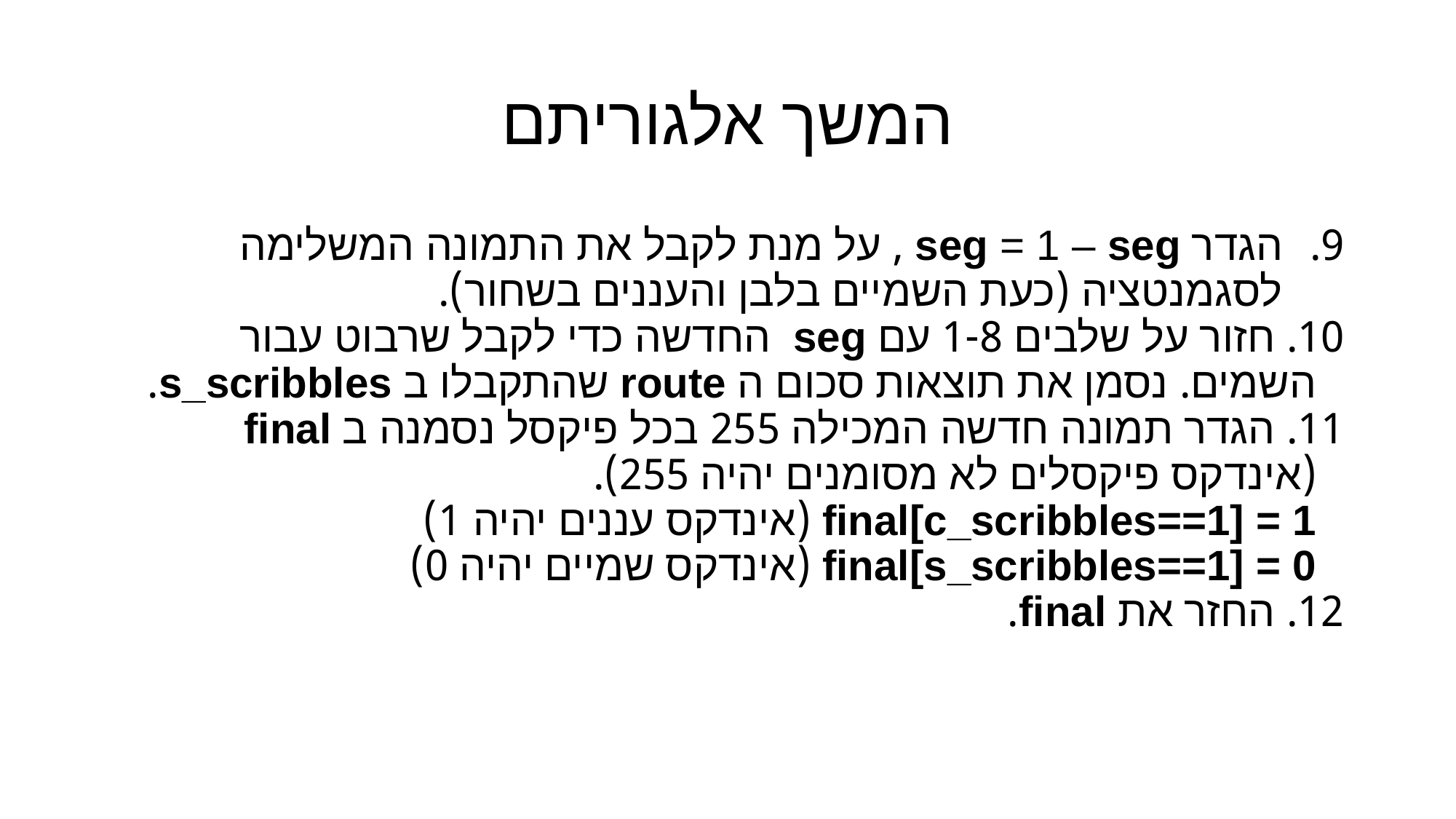

# המשך אלגוריתם
הגדר seg = 1 – seg , על מנת לקבל את התמונה המשלימה לסגמנטציה (כעת השמיים בלבן והעננים בשחור).
 חזור על שלבים 1-8 עם seg  החדשה כדי לקבל שרבוט עבור השמים. נסמן את תוצאות סכום ה route שהתקבלו ב s_scribbles.
 הגדר תמונה חדשה המכילה 255 בכל פיקסל נסמנה ב final (אינדקס פיקסלים לא מסומנים יהיה 255).
final[c_scribbles==1] = 1 (אינדקס עננים יהיה 1)
final[s_scribbles==1] = 0 (אינדקס שמיים יהיה 0)
 החזר את final.